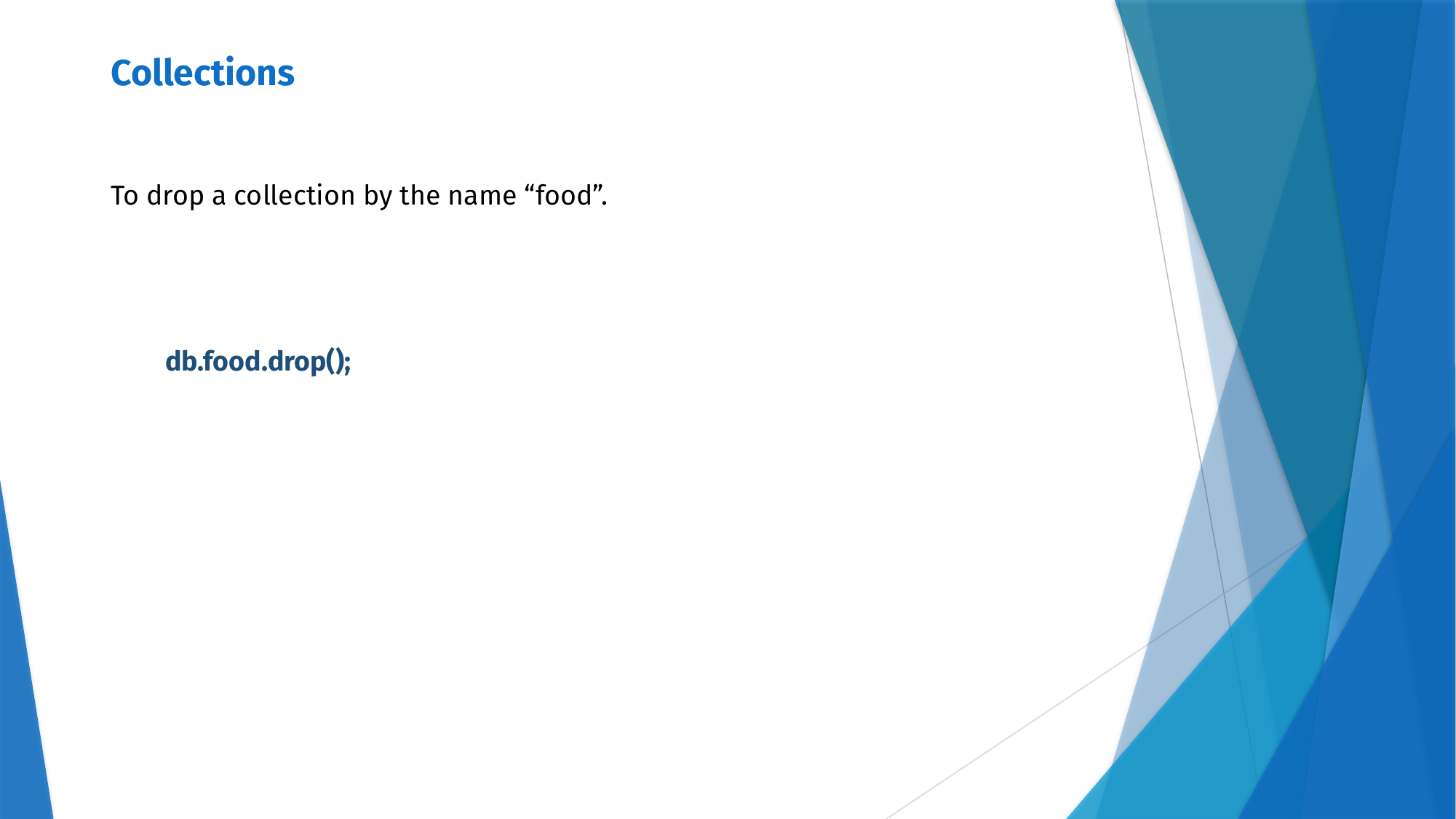

# Collections
To drop a collection by the name “food”.

db.food.drop();